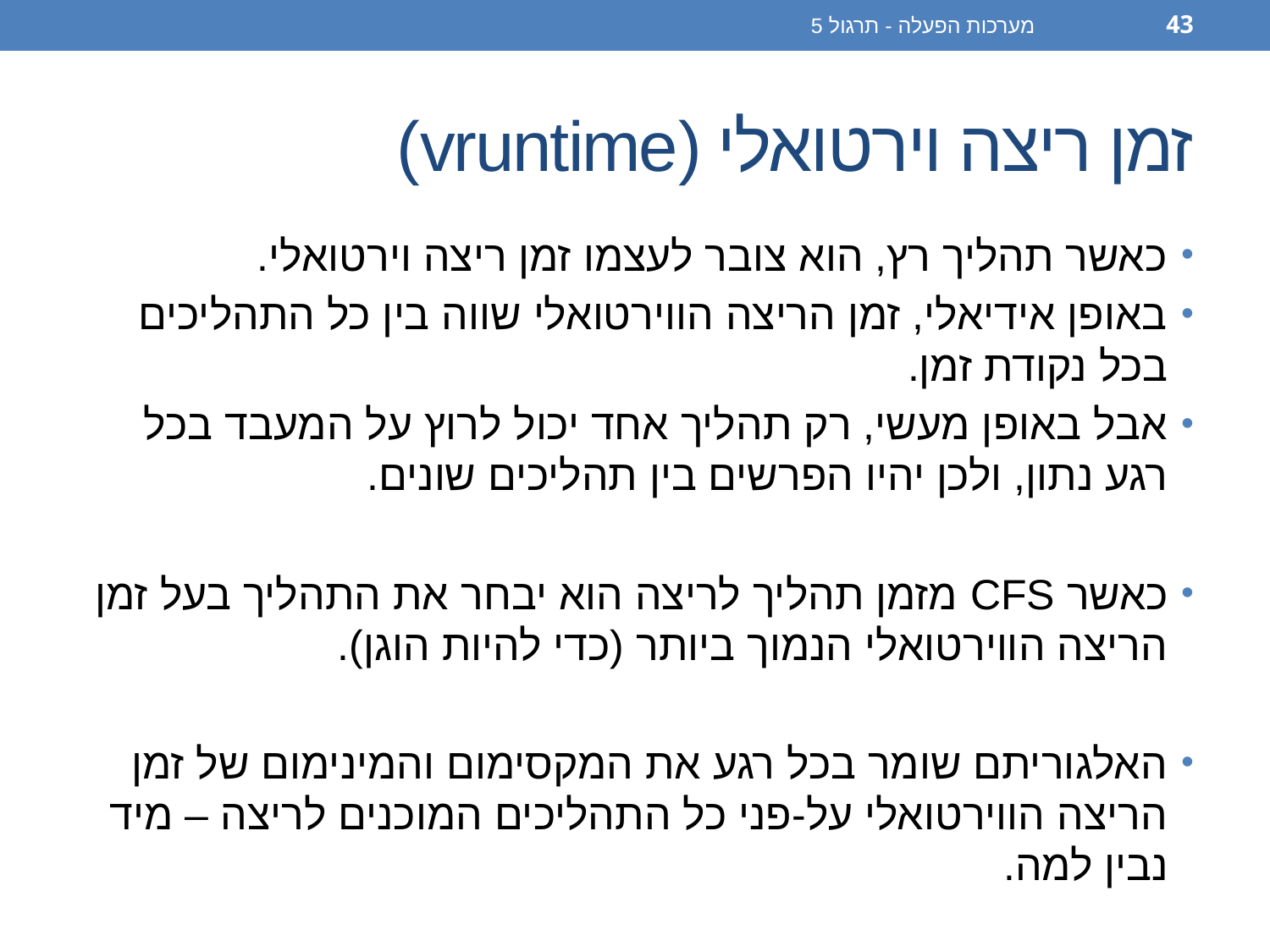

מערכות הפעלה - תרגול 5
43
# זמן ריצה וירטואלי (vruntime)
כאשר תהליך רץ, הוא צובר לעצמו זמן ריצה וירטואלי.
באופן אידיאלי, זמן הריצה הווירטואלי שווה בין כל התהליכים בכל נקודת זמן.
אבל באופן מעשי, רק תהליך אחד יכול לרוץ על המעבד בכל רגע נתון, ולכן יהיו הפרשים בין תהליכים שונים.

כאשר CFS מזמן תהליך לריצה הוא יבחר את התהליך בעל זמן הריצה הווירטואלי הנמוך ביותר (כדי להיות הוגן).

האלגוריתם שומר בכל רגע את המקסימום והמינימום של זמן הריצה הווירטואלי על-פני כל התהליכים המוכנים לריצה – מיד נבין למה.